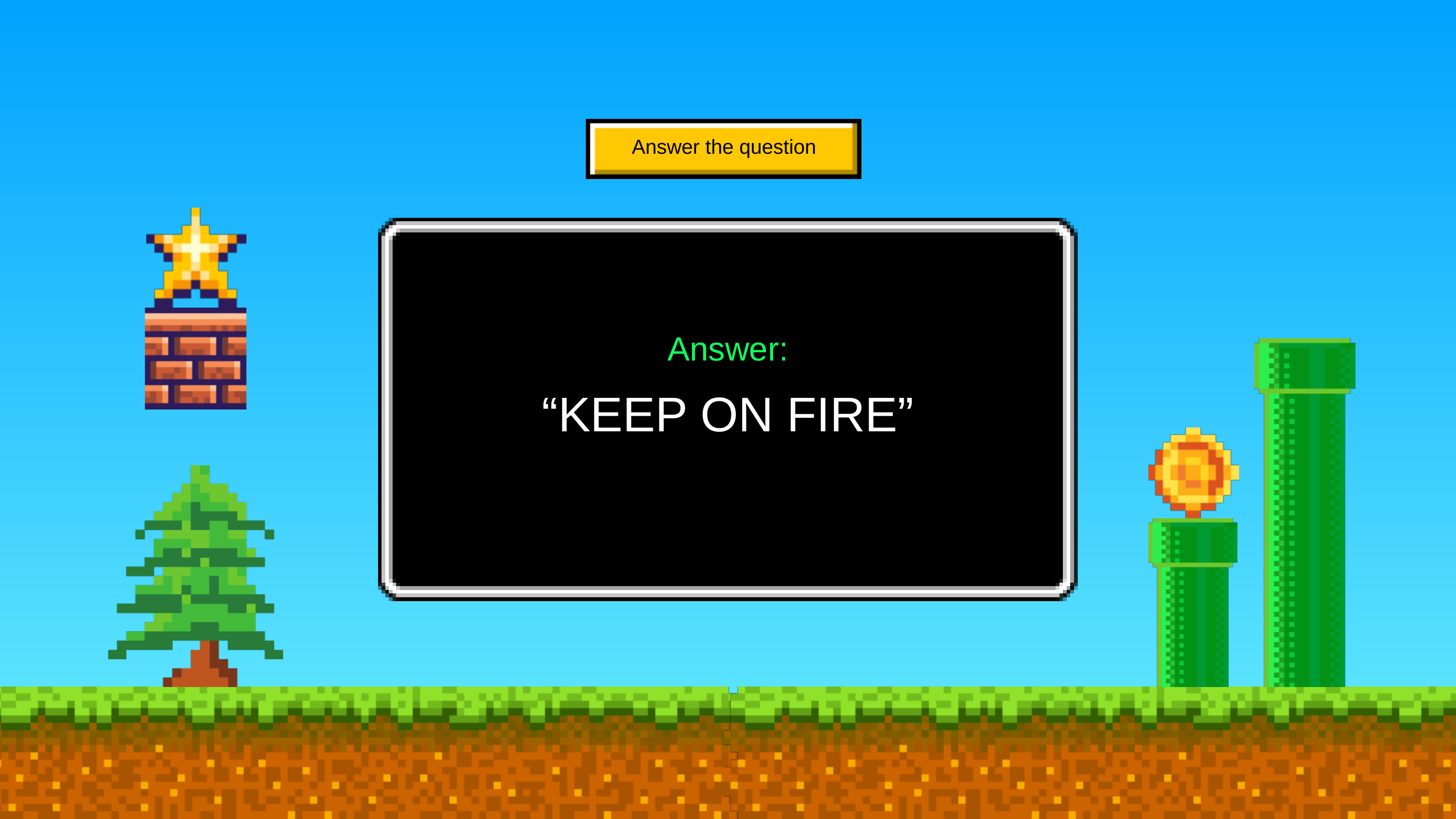

Answer the question

Answer:

“KEEP ON FIRE”